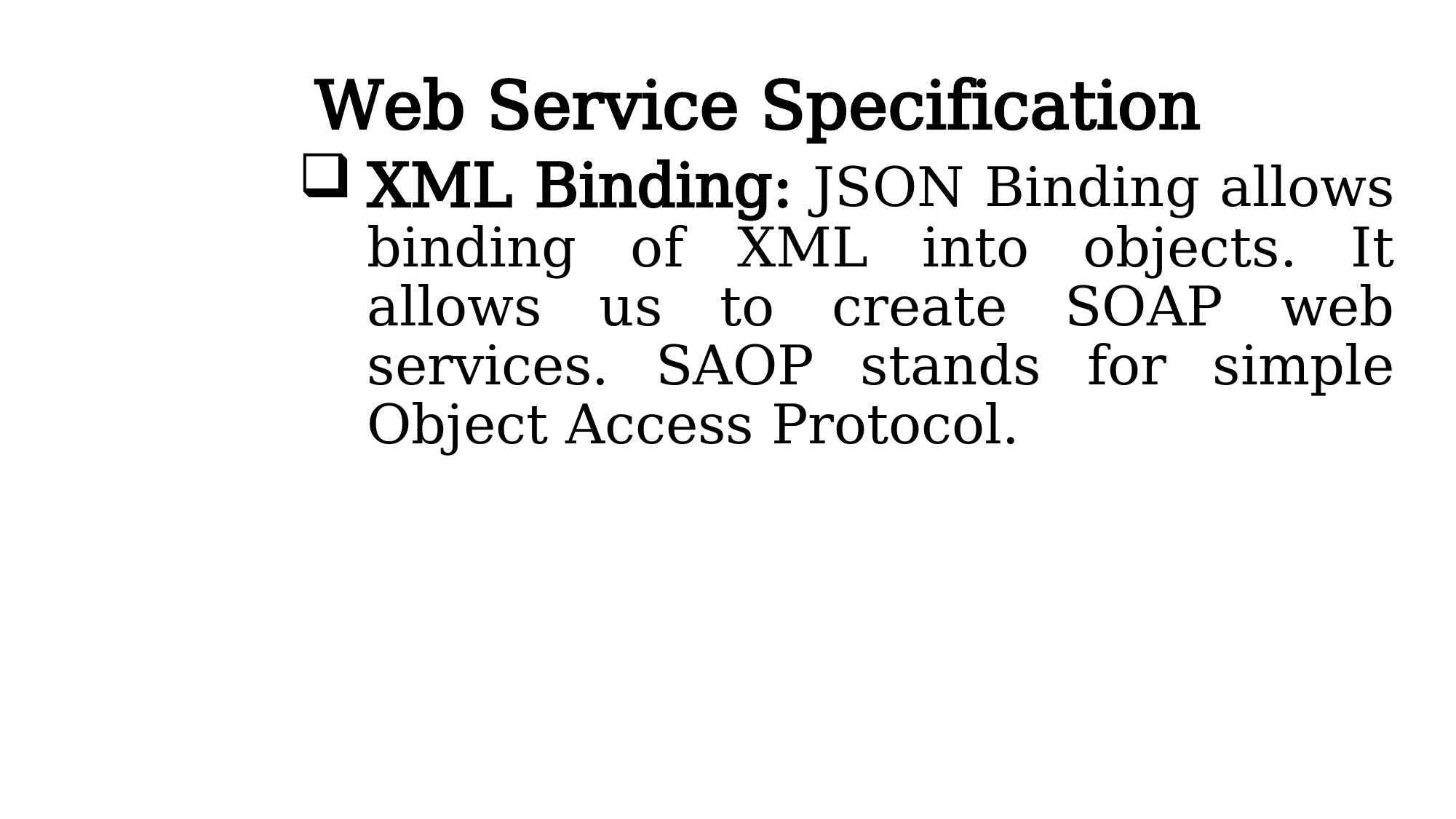

# Web Service Specification
XML Binding: JSON Binding allows binding of XML into objects. It allows us to create SOAP web services. SAOP stands for simple Object Access Protocol.